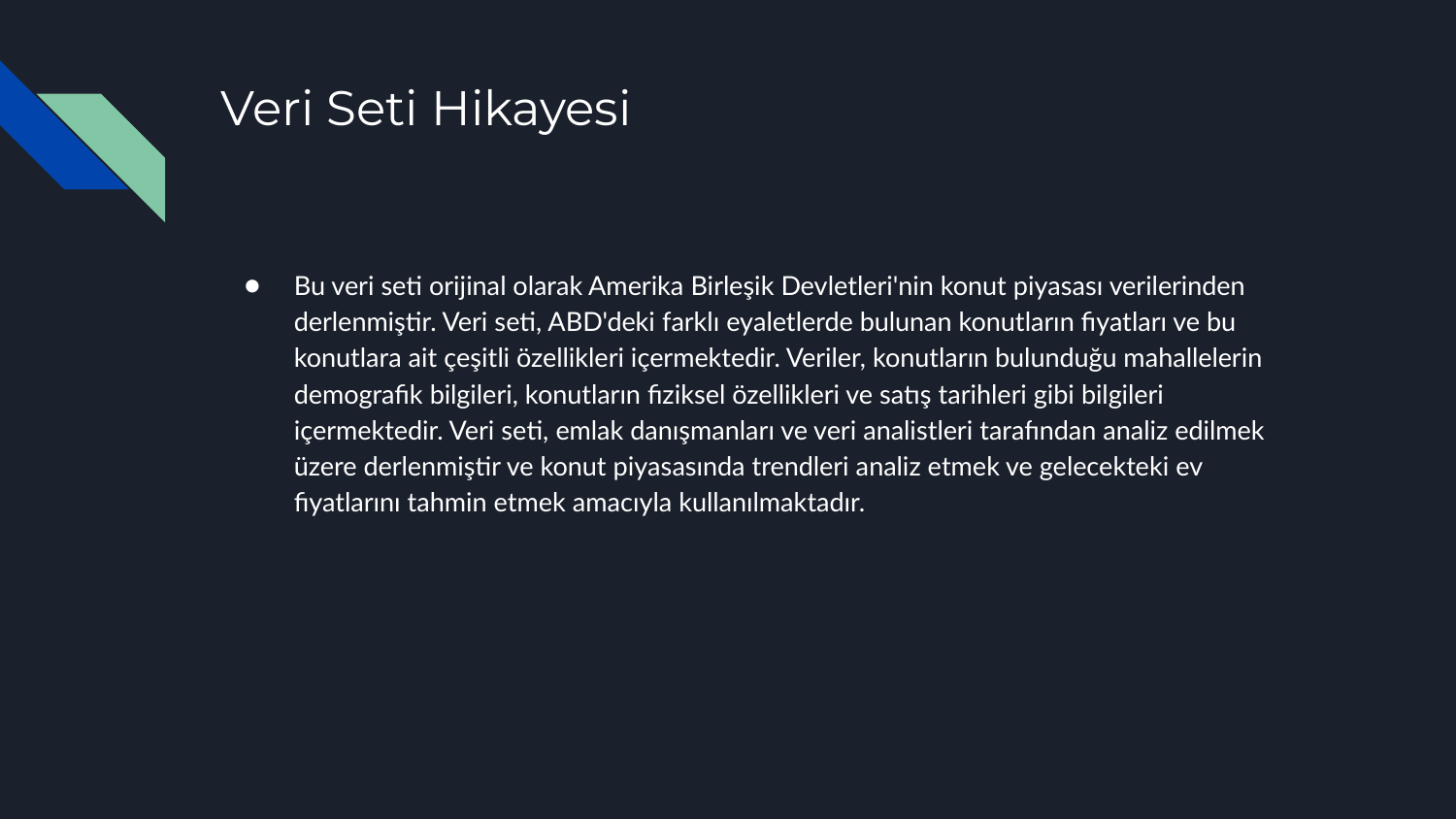

# Veri Seti Hikayesi
Bu veri seti orijinal olarak Amerika Birleşik Devletleri'nin konut piyasası verilerinden derlenmiştir. Veri seti, ABD'deki farklı eyaletlerde bulunan konutların fiyatları ve bu konutlara ait çeşitli özellikleri içermektedir. Veriler, konutların bulunduğu mahallelerin demografik bilgileri, konutların fiziksel özellikleri ve satış tarihleri gibi bilgileri içermektedir. Veri seti, emlak danışmanları ve veri analistleri tarafından analiz edilmek üzere derlenmiştir ve konut piyasasında trendleri analiz etmek ve gelecekteki ev fiyatlarını tahmin etmek amacıyla kullanılmaktadır.